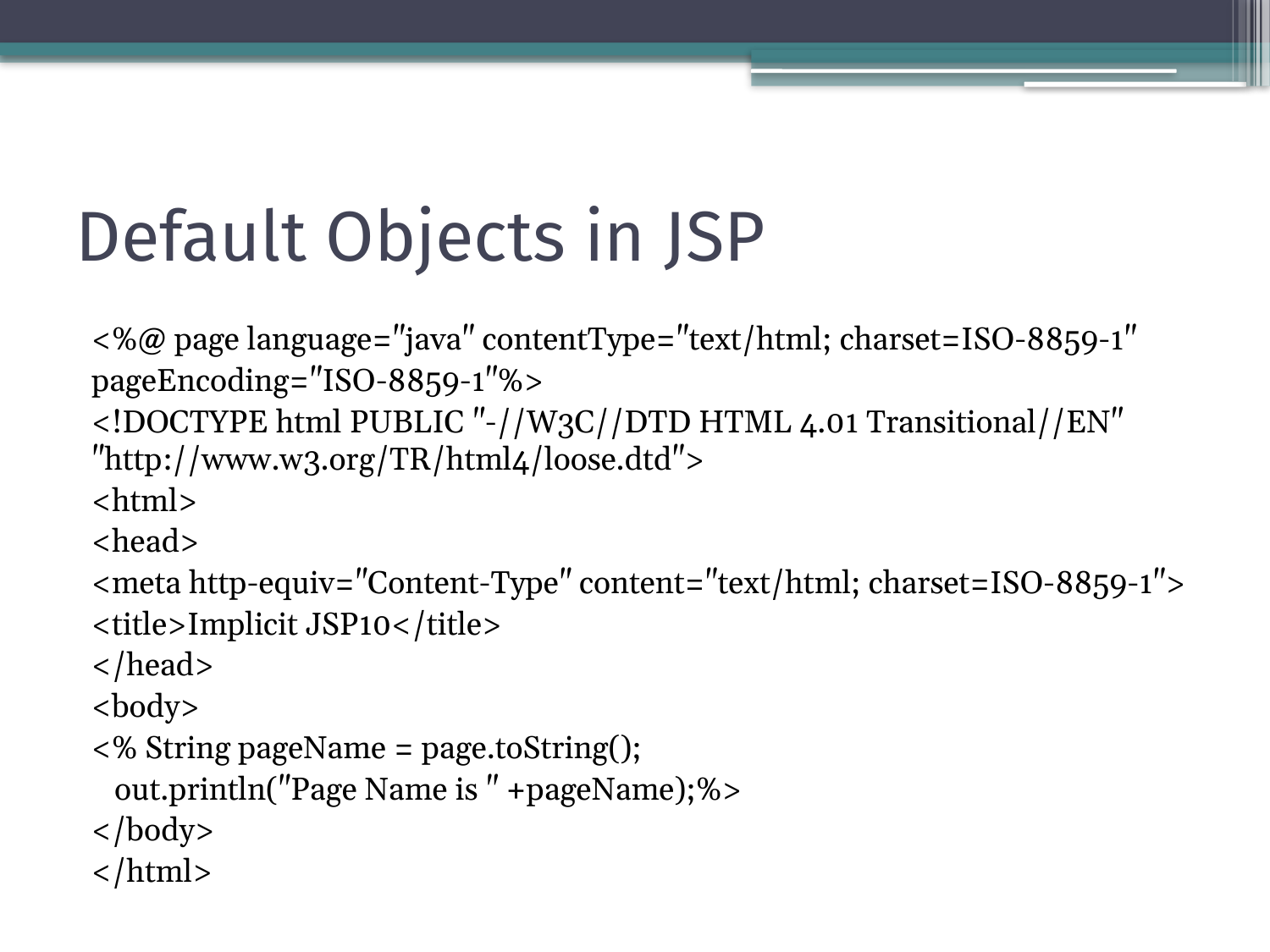

# Default Objects in JSP
<%@ page language="java" contentType="text/html; charset=ISO-8859-1"
pageEncoding="ISO-8859-1"%>
<!DOCTYPE html PUBLIC "-//W3C//DTD HTML 4.01 Transitional//EN" "http://www.w3.org/TR/html4/loose.dtd">
<html>
<head>
<meta http-equiv="Content-Type" content="text/html; charset=ISO-8859-1">
<title>Implicit JSP10</title>
</head>
<body>
<% String pageName = page.toString();
   out.println("Page Name is " +pageName);%>
</body>
</html>